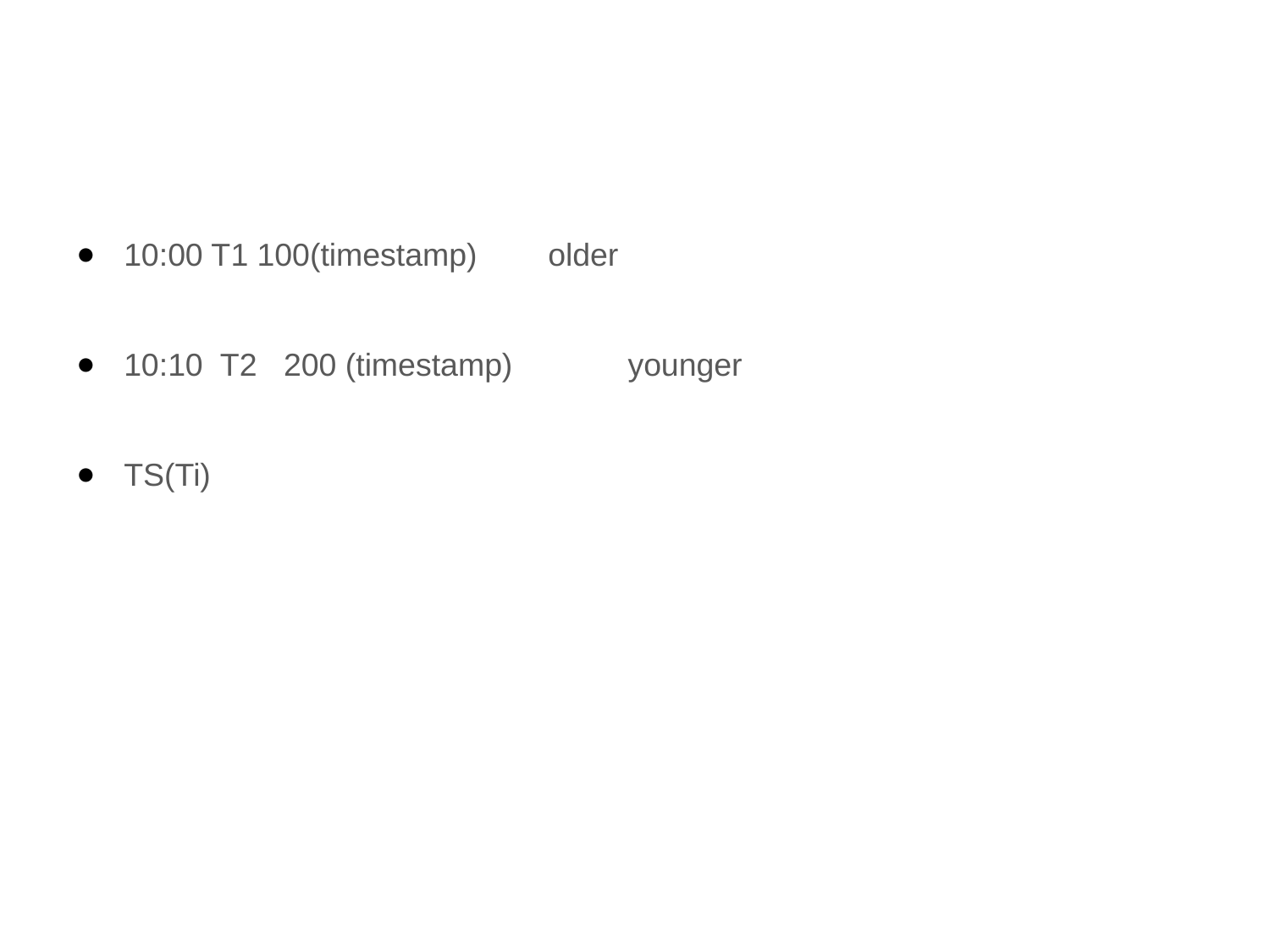

#
10:00 T1 100(timestamp)        older

10:10  T2   200 (timestamp)             younger

TS(Ti)